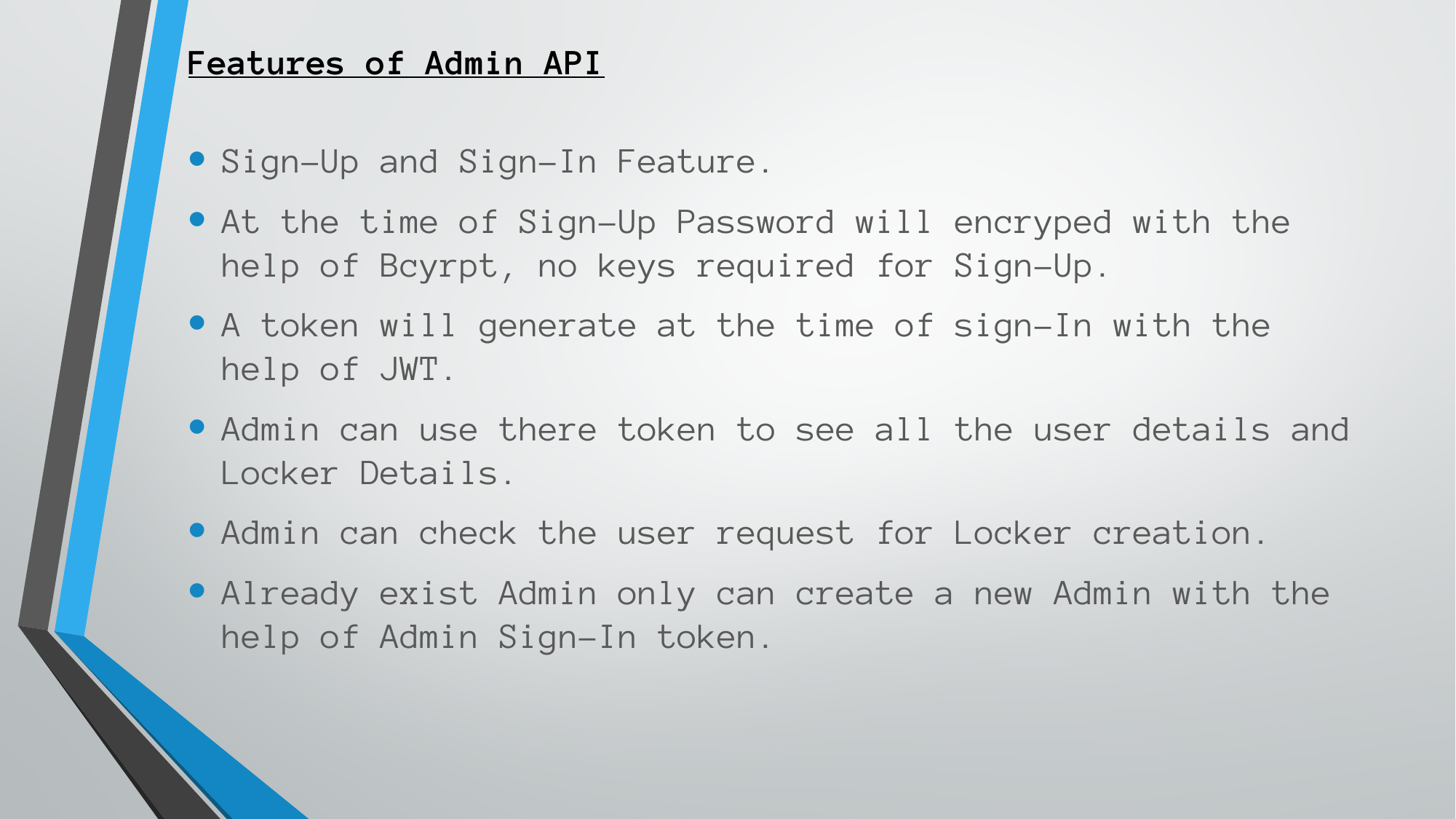

# Features of Admin API
Sign-Up and Sign-In Feature.
At the time of Sign-Up Password will encryped with the help of Bcyrpt, no keys required for Sign-Up.
A token will generate at the time of sign-In with the help of JWT.
Admin can use there token to see all the user details and Locker Details.
Admin can check the user request for Locker creation.
Already exist Admin only can create a new Admin with the help of Admin Sign-In token.